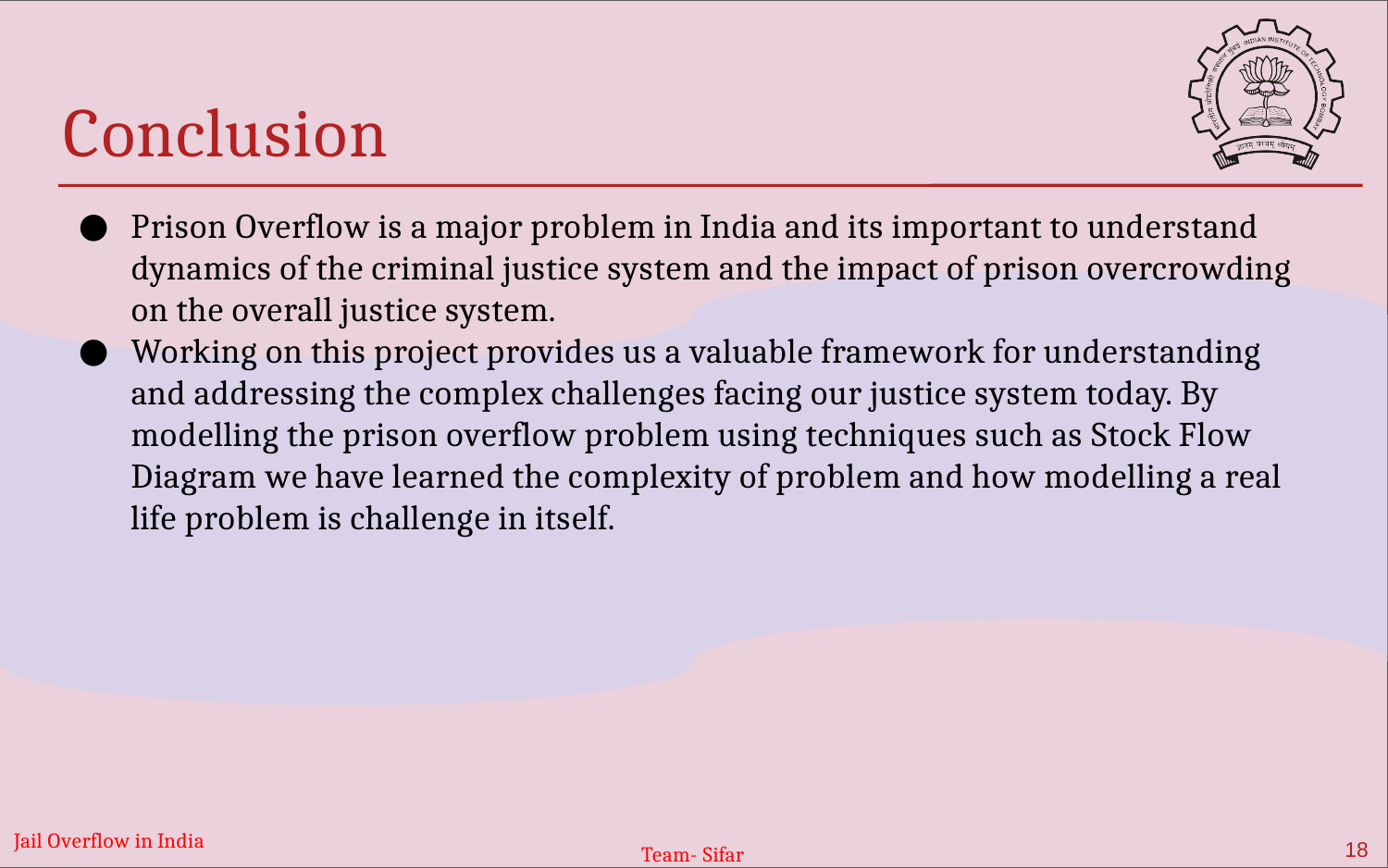

# Conclusion
Prison Overflow is a major problem in India and its important to understand dynamics of the criminal justice system and the impact of prison overcrowding on the overall justice system.
Working on this project provides us a valuable framework for understanding and addressing the complex challenges facing our justice system today. By modelling the prison overflow problem using techniques such as Stock Flow Diagram we have learned the complexity of problem and how modelling a real life problem is challenge in itself.
Jail Overflow in India
18